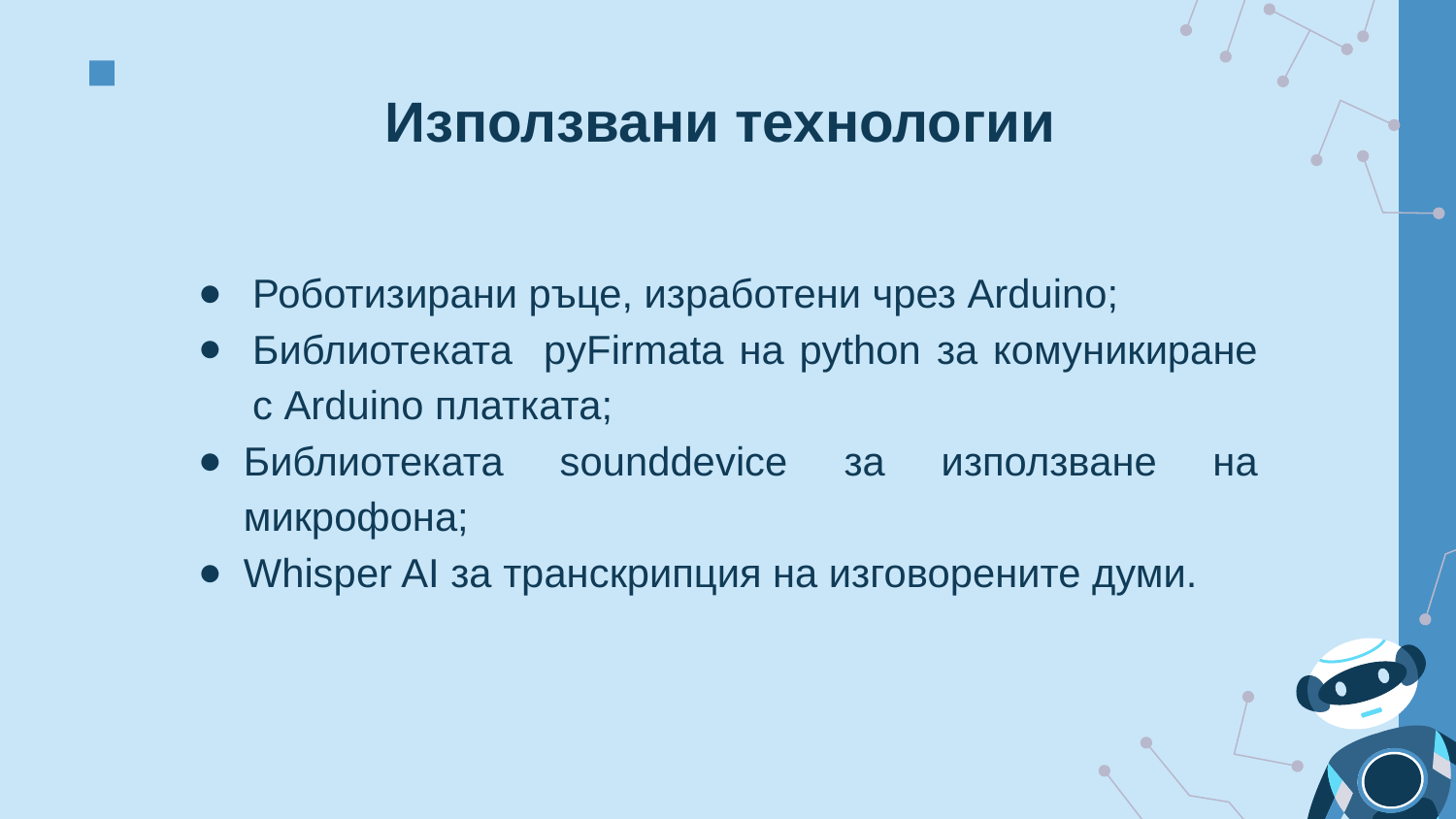

# Използвани технологии
Роботизирани ръце, изработени чрез Arduino;
Библиотеката  pyFirmata на python за комуникиране с Arduino платката;
Библиотеката sounddevice за използване на микрофона;
Whisper AI за транскрипция на изговорените думи.